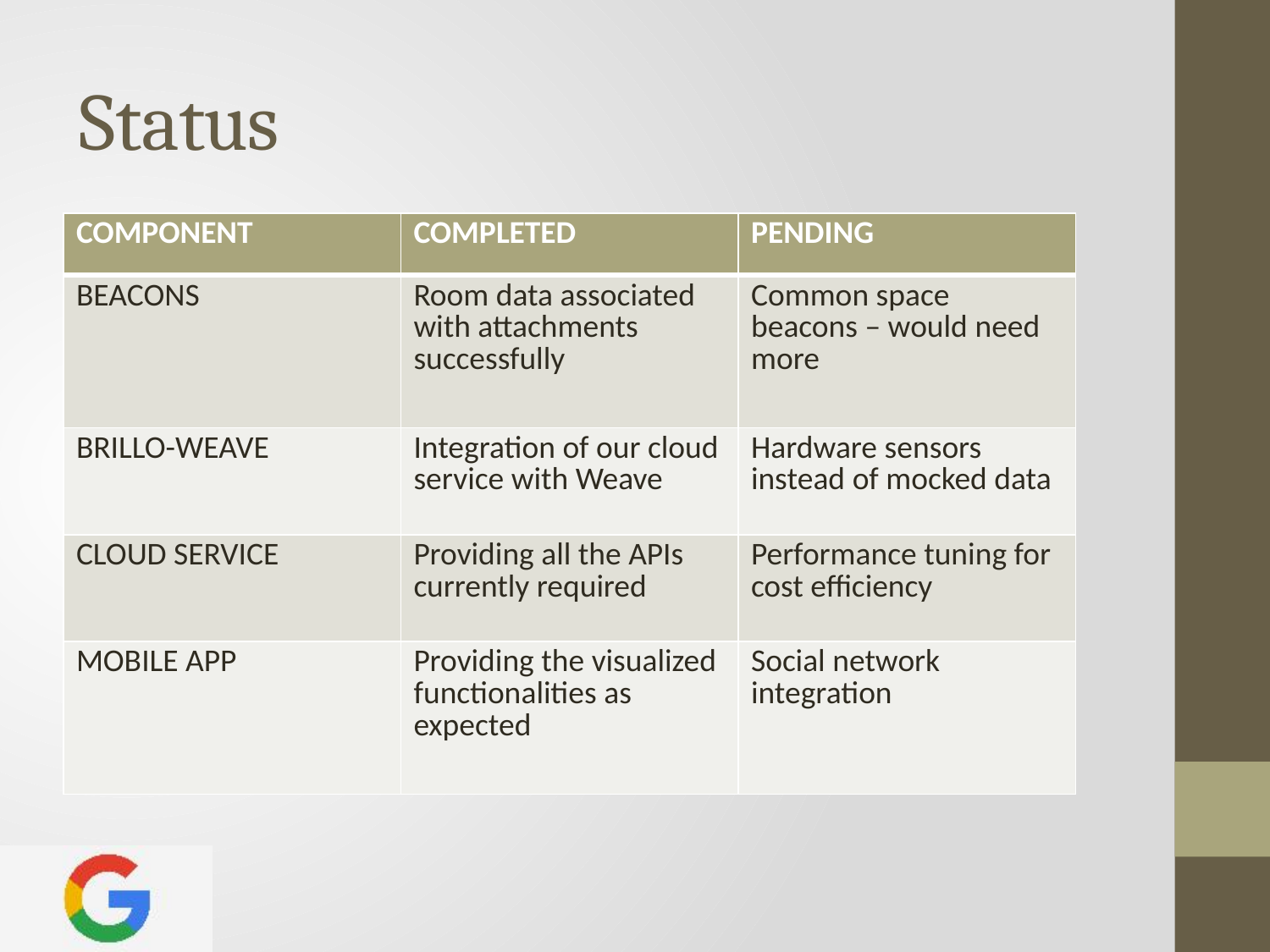

# Status
| COMPONENT | COMPLETED | PENDING |
| --- | --- | --- |
| BEACONS | Room data associated with attachments successfully | Common space beacons – would need more |
| BRILLO-WEAVE | Integration of our cloud service with Weave | Hardware sensors instead of mocked data |
| CLOUD SERVICE | Providing all the APIs currently required | Performance tuning for cost efficiency |
| MOBILE APP | Providing the visualized functionalities as expected | Social network integration |